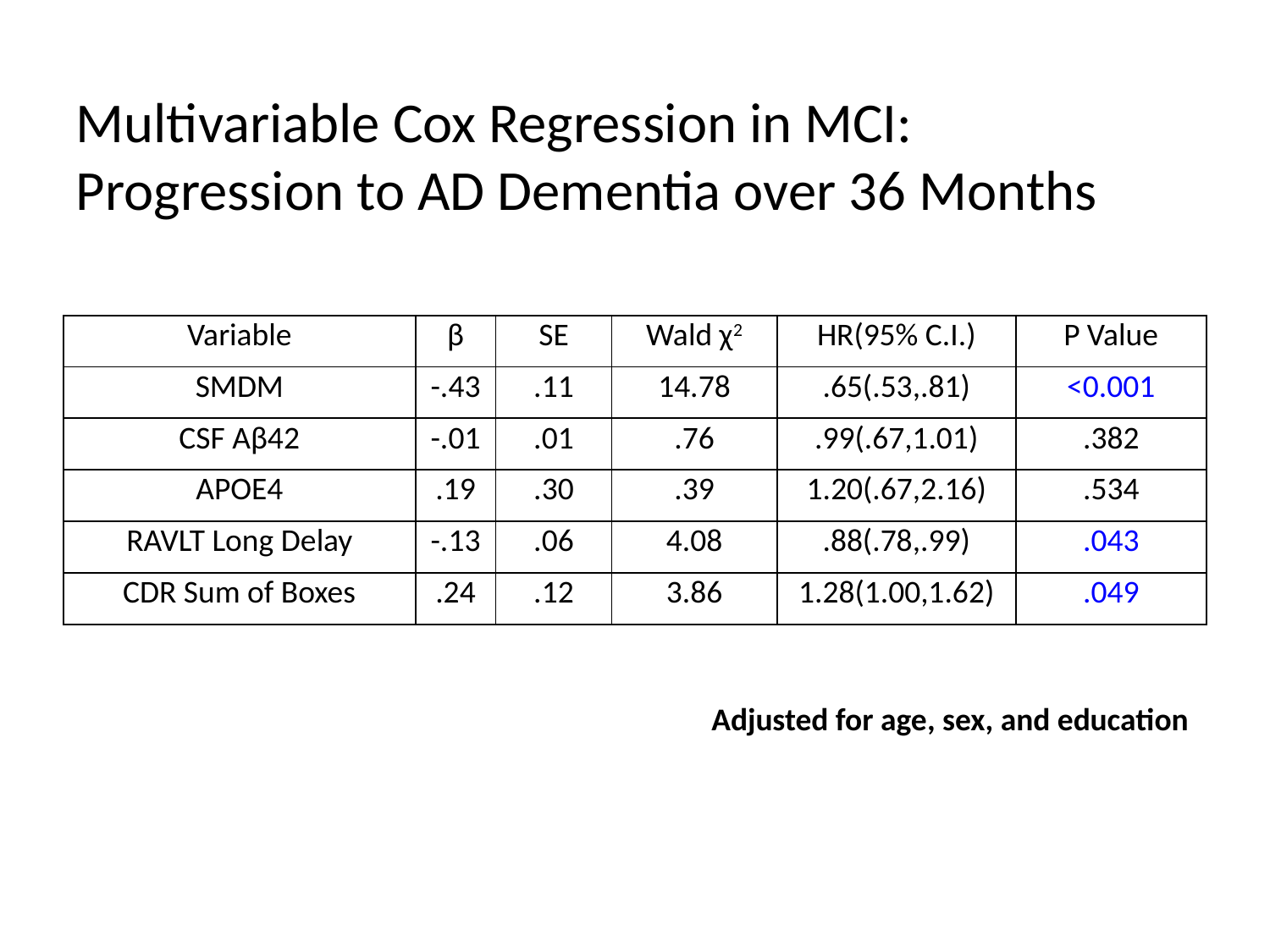

Multivariable Cox Regression in MCI:
Progression to AD Dementia over 36 Months
| Variable | β | SE | Wald χ2 | HR(95% C.I.) | P Value |
| --- | --- | --- | --- | --- | --- |
| SMDM | -.43 | .11 | 14.78 | .65(.53,.81) | <0.001 |
| CSF Aβ42 | -.01 | .01 | .76 | .99(.67,1.01) | .382 |
| APOE4 | .19 | .30 | .39 | 1.20(.67,2.16) | .534 |
| RAVLT Long Delay | -.13 | .06 | 4.08 | .88(.78,.99) | .043 |
| CDR Sum of Boxes | .24 | .12 | 3.86 | 1.28(1.00,1.62) | .049 |
Adjusted for age, sex, and education